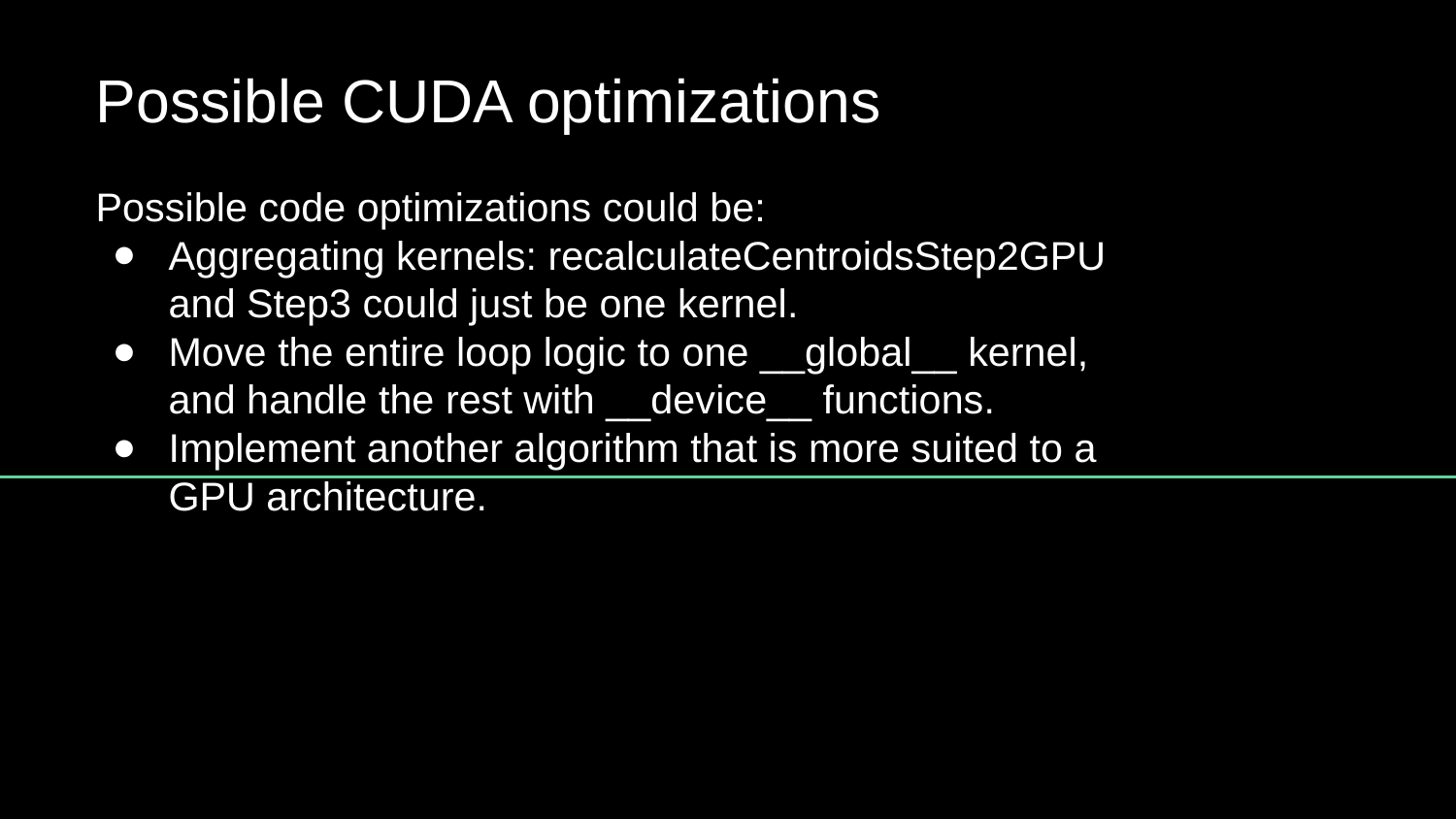

Possible CUDA optimizations
Possible code optimizations could be:
Aggregating kernels: recalculateCentroidsStep2GPU and Step3 could just be one kernel.
Move the entire loop logic to one __global__ kernel, and handle the rest with __device__ functions.
Implement another algorithm that is more suited to a GPU architecture.